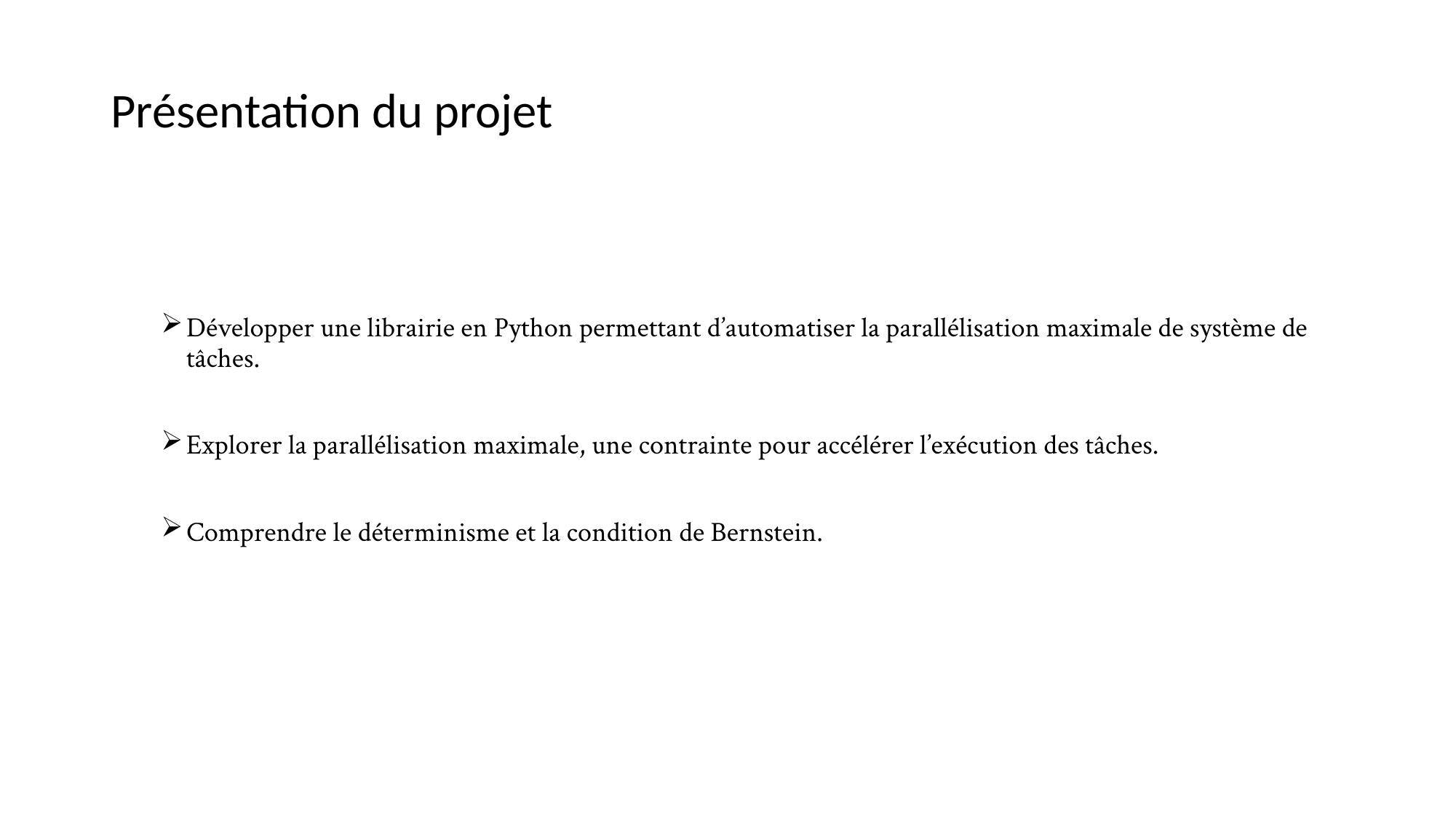

Présentation du projet
Développer une librairie en Python permettant d’automatiser la parallélisation maximale de système de tâches.

Explorer la parallélisation maximale, une contrainte pour accélérer l’exécution des tâches.

Comprendre le déterminisme et la condition de Bernstein.